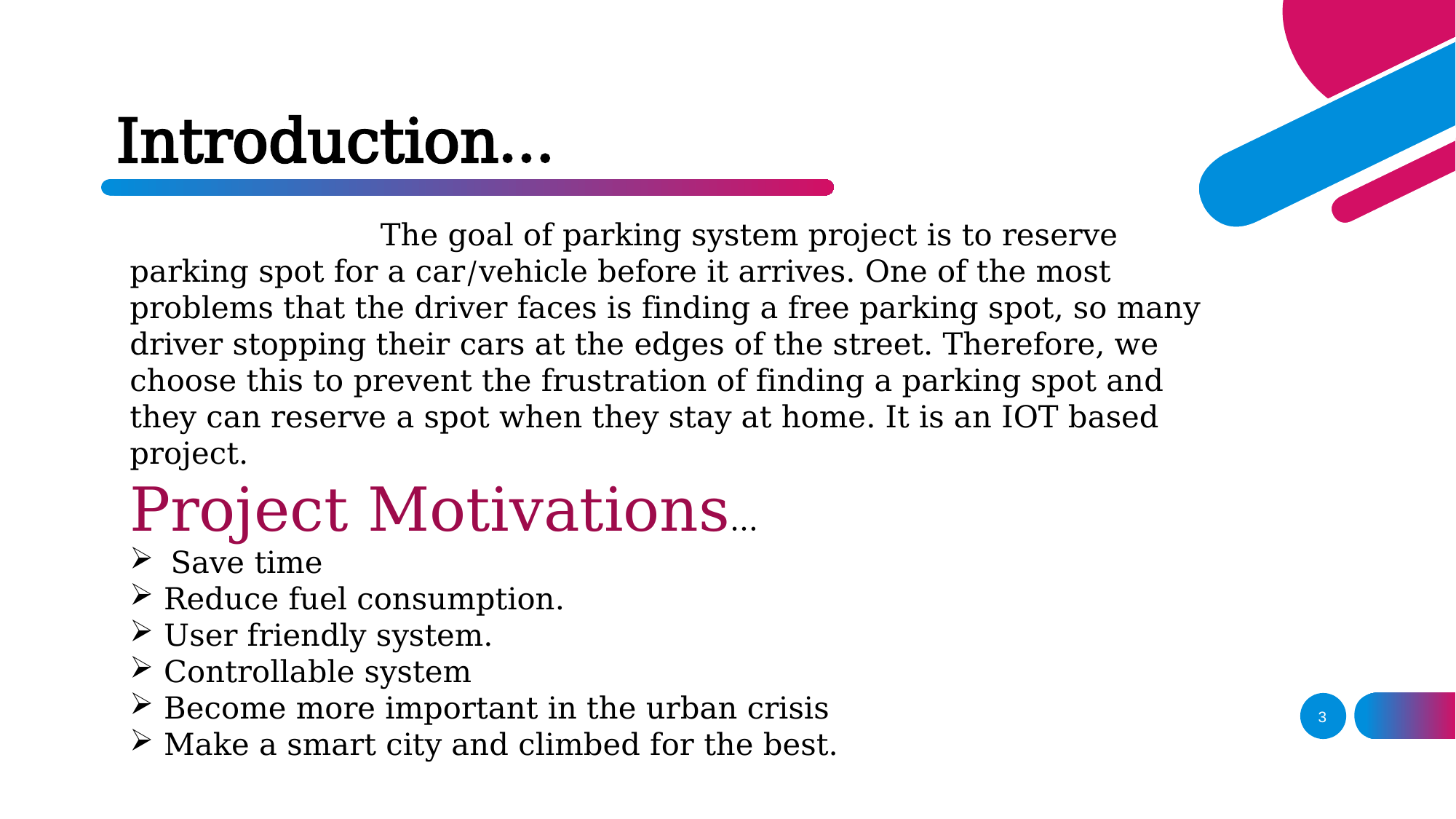

# Introduction…
                          The goal of parking system project is to reserve parking spot for a car/vehicle before it arrives. One of the most problems that the driver faces is finding a free parking spot, so many driver stopping their cars at the edges of the street. Therefore, we choose this to prevent the frustration of finding a parking spot and they can reserve a spot when they stay at home. It is an IOT based project.
Project Motivations…
Save time
Reduce fuel consumption.
User friendly system.
Controllable system
Become more important in the urban crisis
Make a smart city and climbed for the best.

3